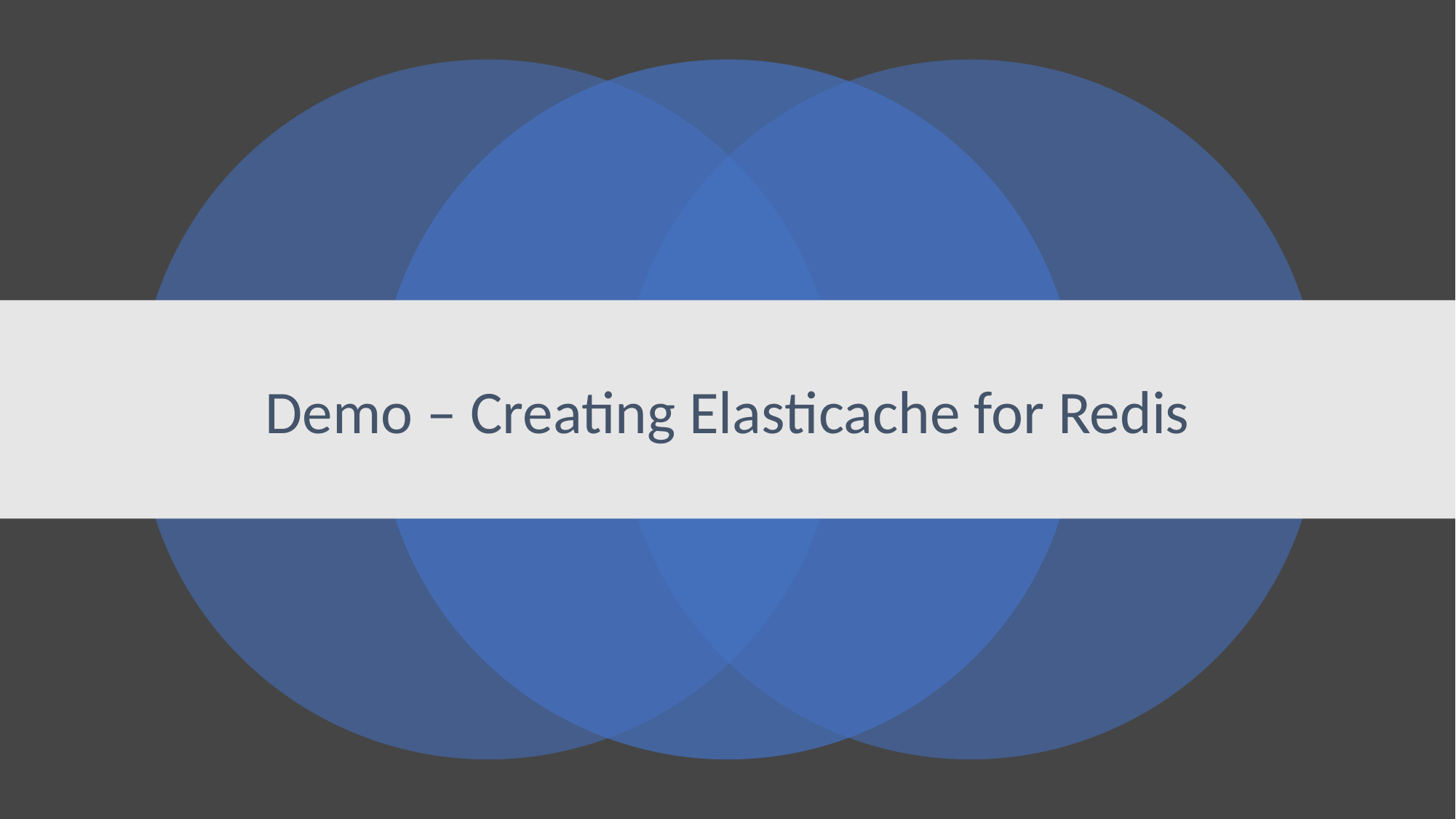

# Demo – Creating Elasticache for Redis